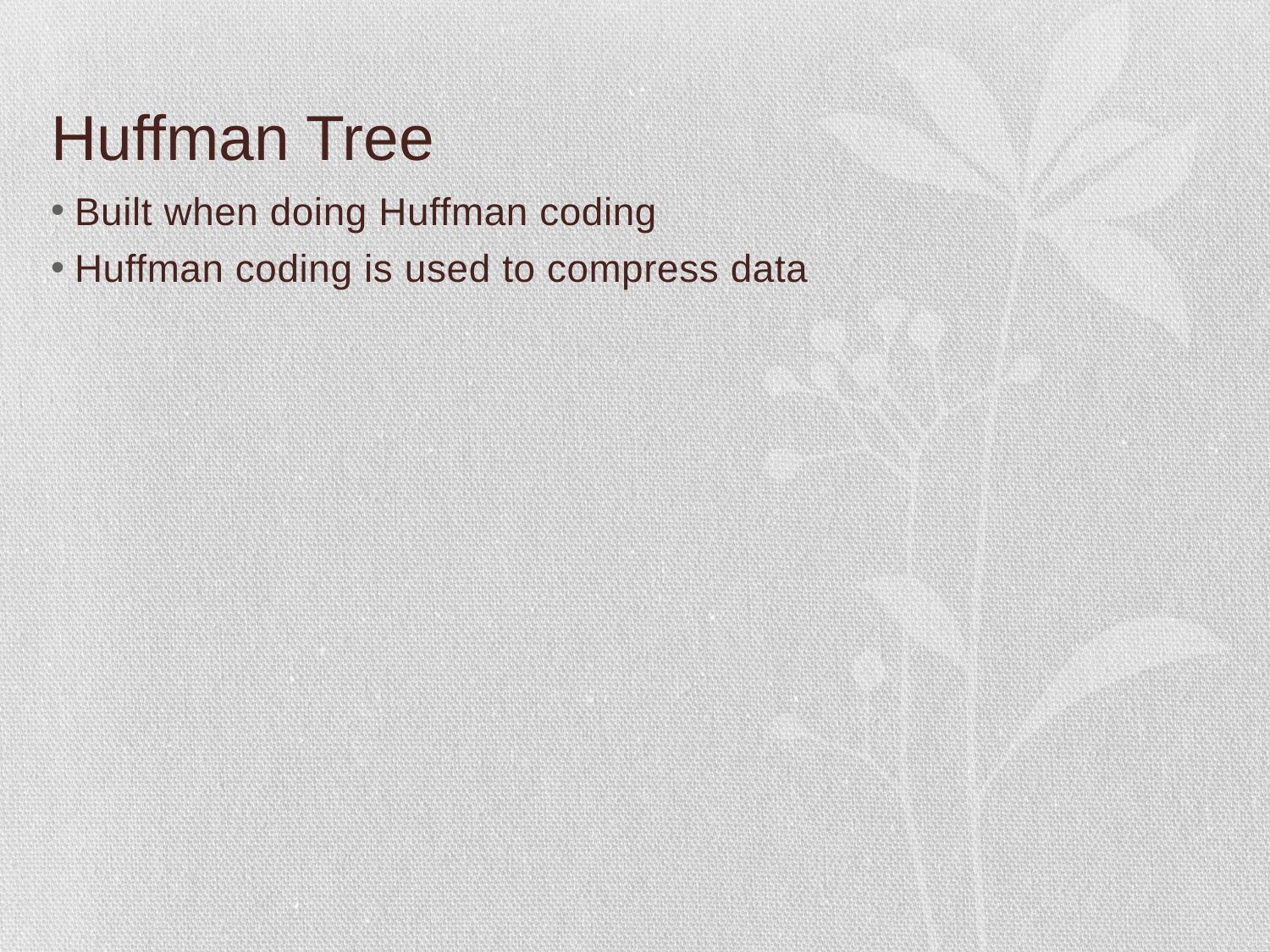

# Huffman Tree
Built when doing Huffman coding
Huffman coding is used to compress data